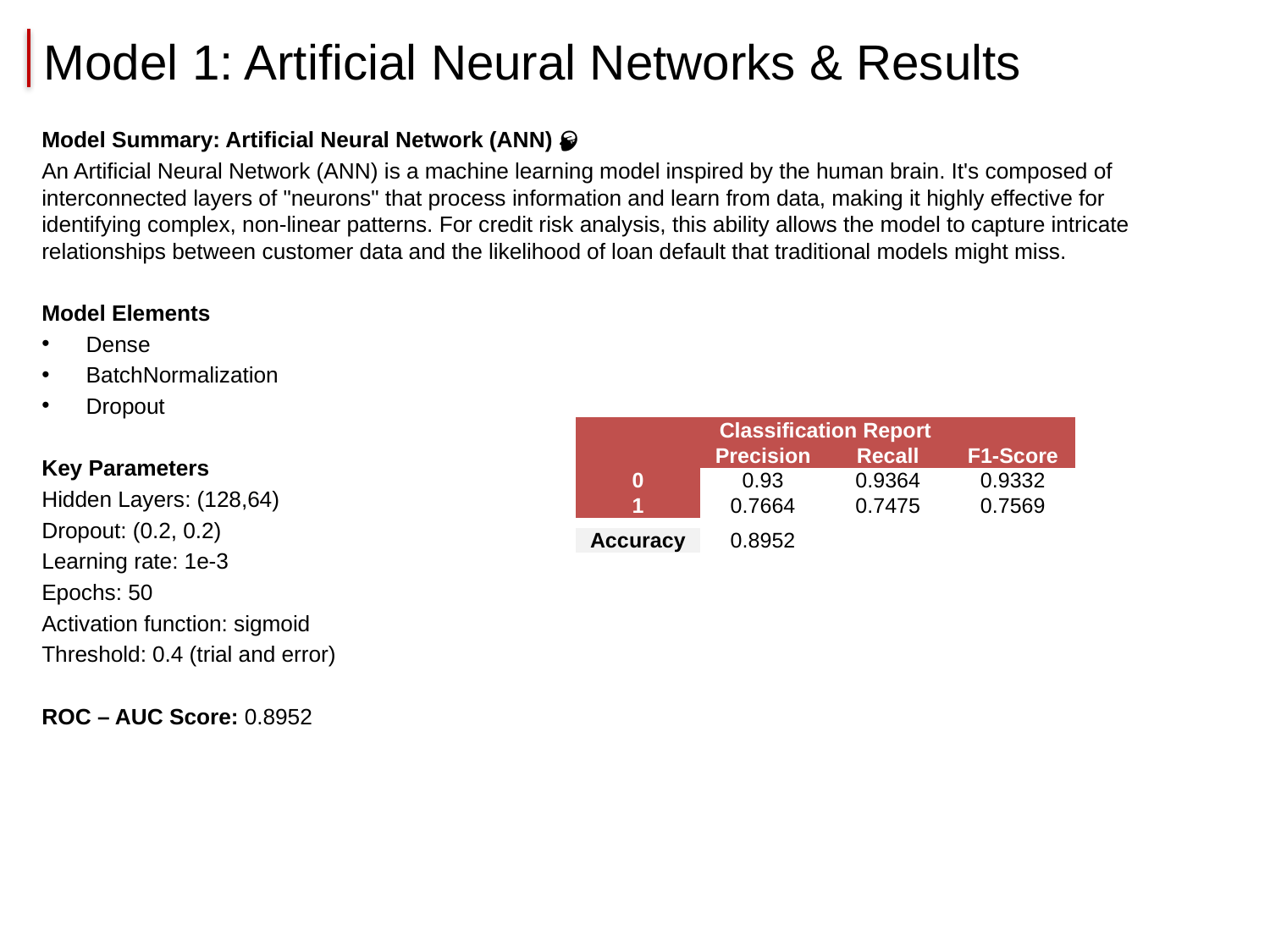

# Model 1: Artificial Neural Networks & Results
Model Summary: Artificial Neural Network (ANN) 🧠
An Artificial Neural Network (ANN) is a machine learning model inspired by the human brain. It's composed of interconnected layers of "neurons" that process information and learn from data, making it highly effective for identifying complex, non-linear patterns. For credit risk analysis, this ability allows the model to capture intricate relationships between customer data and the likelihood of loan default that traditional models might miss.

Model Elements
Dense
BatchNormalization
Dropout

Key Parameters
Hidden Layers: (128,64)
Dropout: (0.2, 0.2)
Learning rate: 1e-3
Epochs: 50
Activation function: sigmoid
Threshold: 0.4 (trial and error)

ROC – AUC Score: 0.8952

| Classification Report |  |  |  |
| --- | --- | --- | --- |
|  | Precision | Recall | F1-Score |
| 0 | 0.93 | 0.9364 | 0.9332 |
| 1 | 0.7664 | 0.7475 | 0.7569 |
|  |  |  |  |
| Accuracy | 0.8952 |  |  |